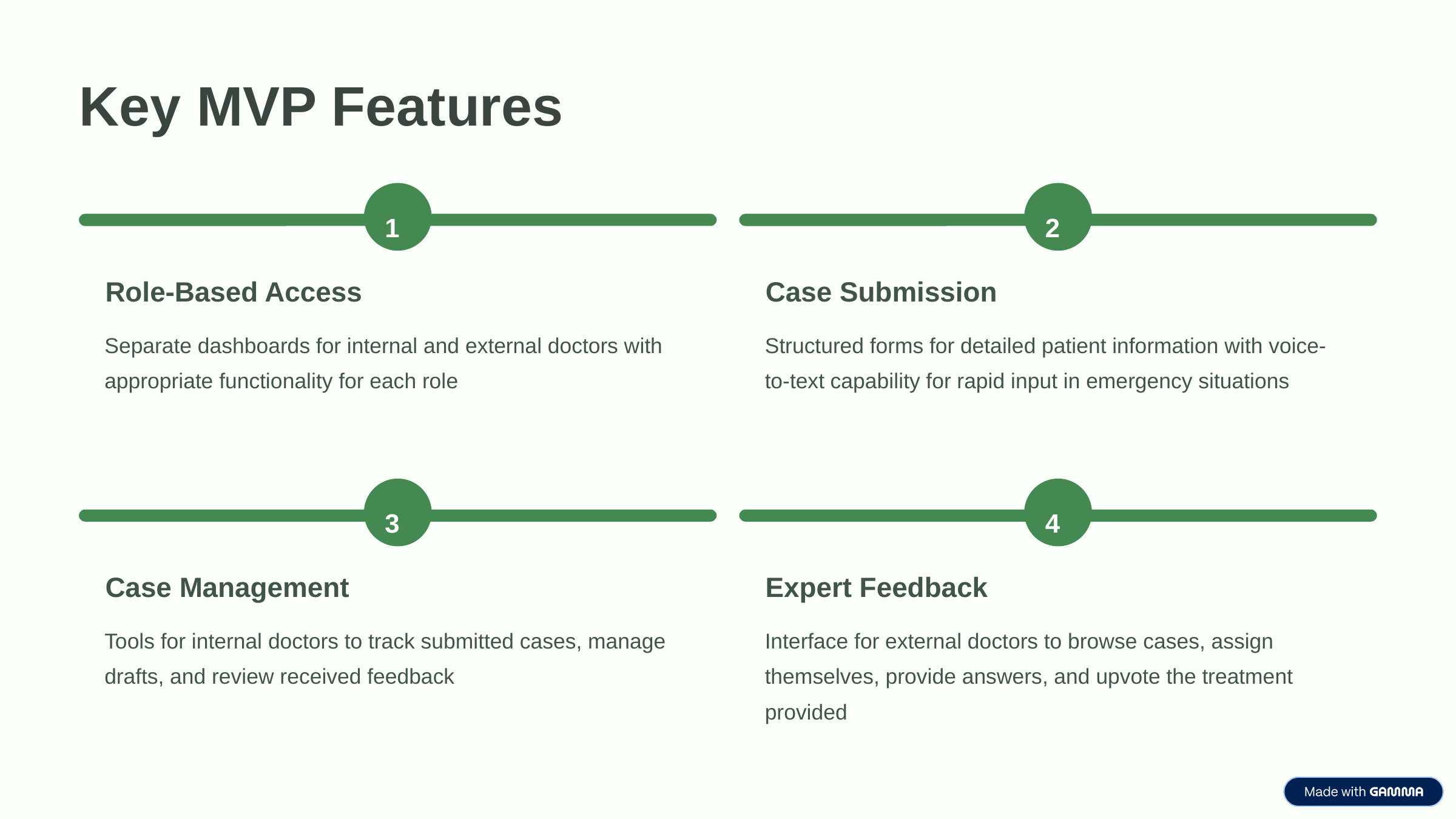

Key MVP Features

1
2

Role-Based Access
Case Submission
Separate dashboards for internal and external doctors with appropriate functionality for each role
Structured forms for detailed patient information with voice-to-text capability for rapid input in emergency situations

3
4

Case Management
Expert Feedback
Tools for internal doctors to track submitted cases, manage drafts, and review received feedback
Interface for external doctors to browse cases, assign themselves, provide answers, and upvote the treatment provided